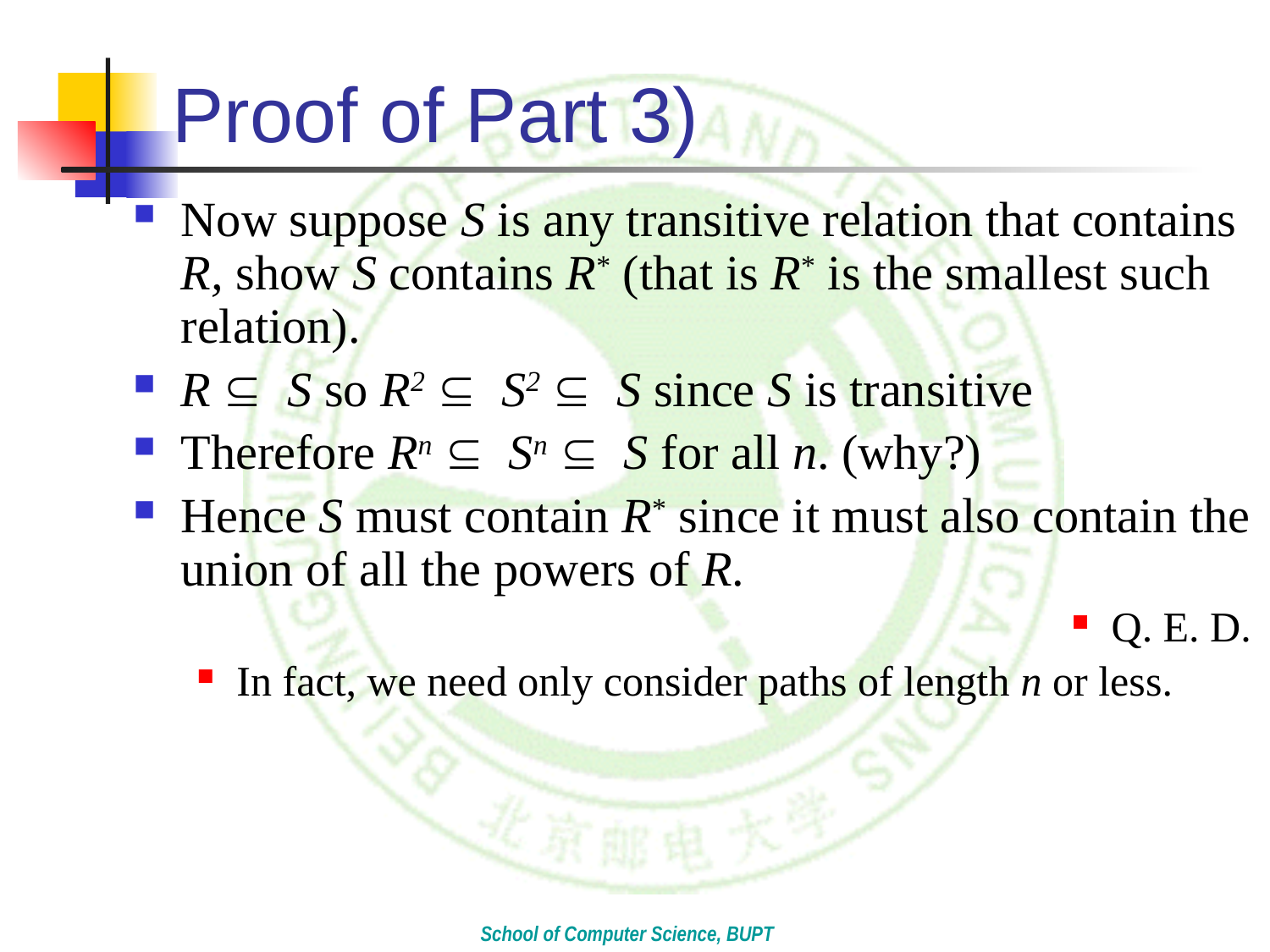

# Proof of Part 3)
Now suppose S is any transitive relation that contains R, show S contains R* (that is R* is the smallest such relation).
R ⊆ S so R2 ⊆ S2 ⊆ S since S is transitive
Therefore Rn ⊆ Sn ⊆ S for all n. (why?)
Hence S must contain R* since it must also contain the union of all the powers of R.
Q. E. D.
In fact, we need only consider paths of length n or less.

School of Computer Science, BUPT
33